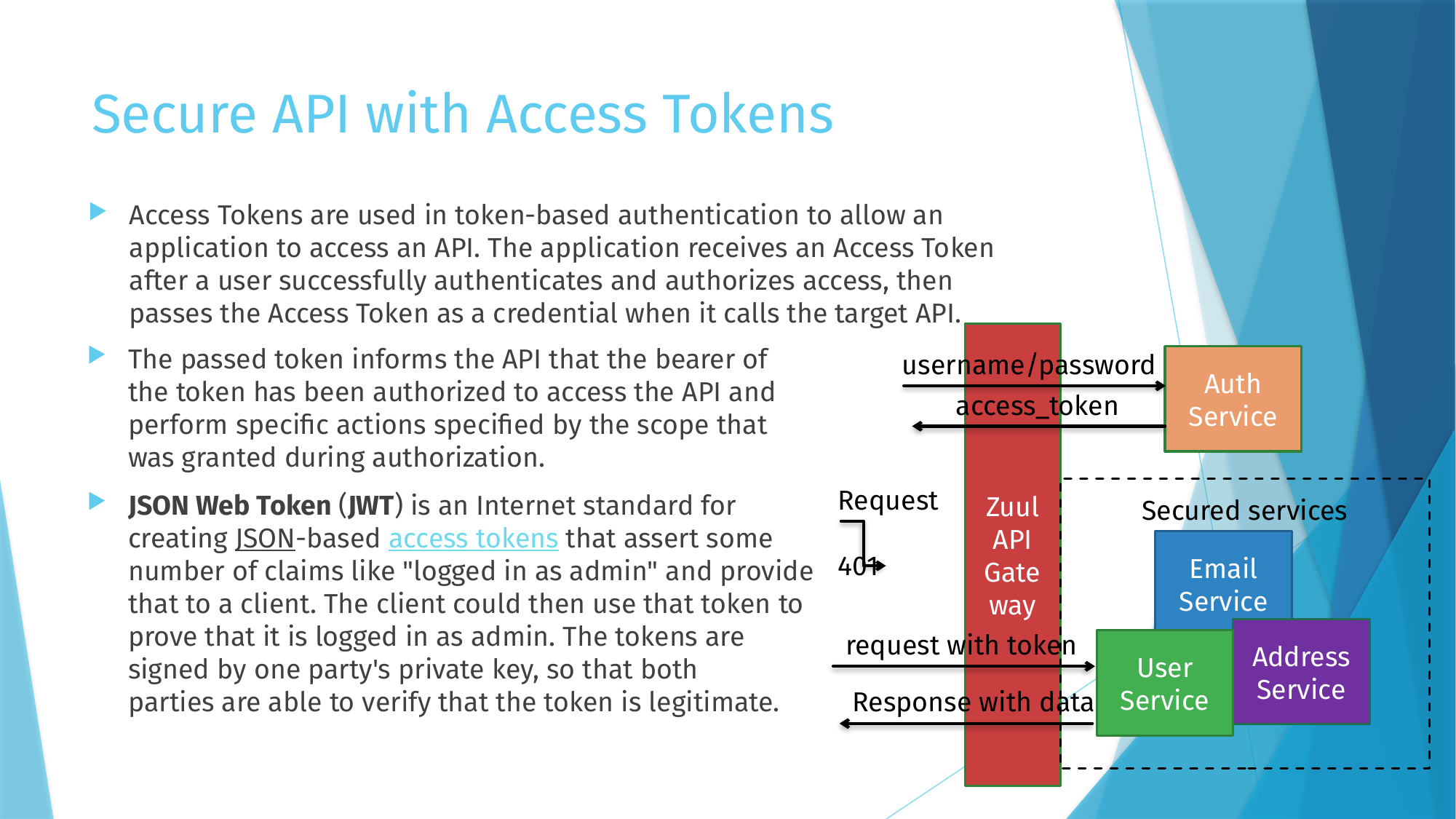

# Secure API with Access Tokens
Access Tokens are used in token-based authentication to allow an application to access an API. The application receives an Access Token after a user successfully authenticates and authorizes access, then passes the Access Token as a credential when it calls the target API.
Zuul
API
Gateway
username/password
Auth
Service
access_token
Request

401
Secured services

Email
Service
Address
Service
request with token
User
Service
Response with data
The passed token informs the API that the bearer of the token has been authorized to access the API and perform specific actions specified by the scope that was granted during authorization.
JSON Web Token (JWT) is an Internet standard for creating JSON-based access tokens that assert some number of claims like "logged in as admin" and provide that to a client. The client could then use that token to prove that it is logged in as admin. The tokens are signed by one party's private key, so that both parties are able to verify that the token is legitimate.